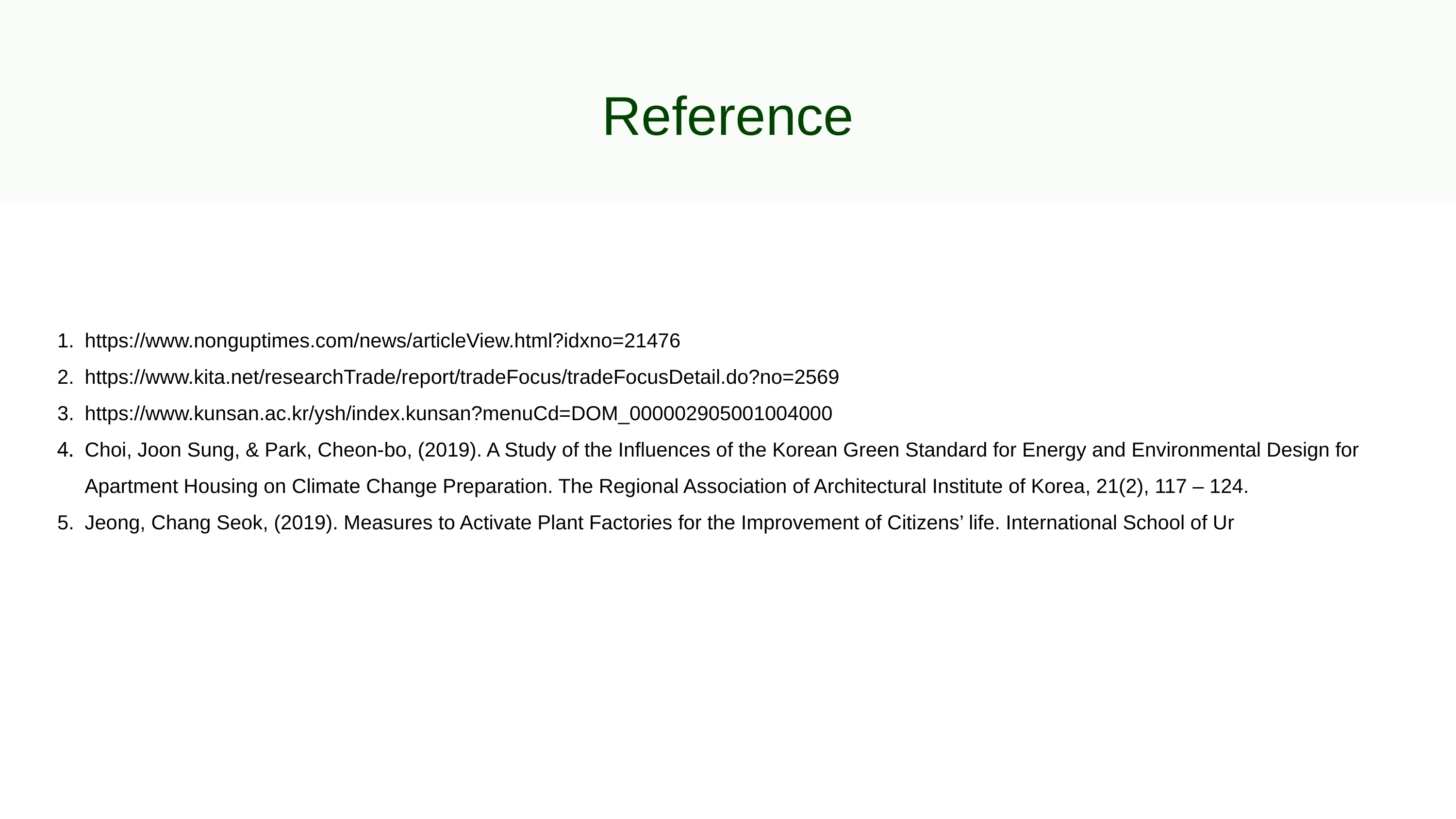

Reference
https://www.nonguptimes.com/news/articleView.html?idxno=21476
https://www.kita.net/researchTrade/report/tradeFocus/tradeFocusDetail.do?no=2569
https://www.kunsan.ac.kr/ysh/index.kunsan?menuCd=DOM_000002905001004000
﻿Choi, Joon Sung, & Park, Cheon-bo, (2019). A Study of the Influences of the Korean Green Standard for Energy and Environmental Design for Apartment Housing on Climate Change Preparation. The Regional Association of Architectural Institute of Korea, 21(2), 117 – 124.
Jeong, Chang Seok, (2019). Measures to Activate Plant Factories for the Improvement of Citizens’ life. International School of Ur